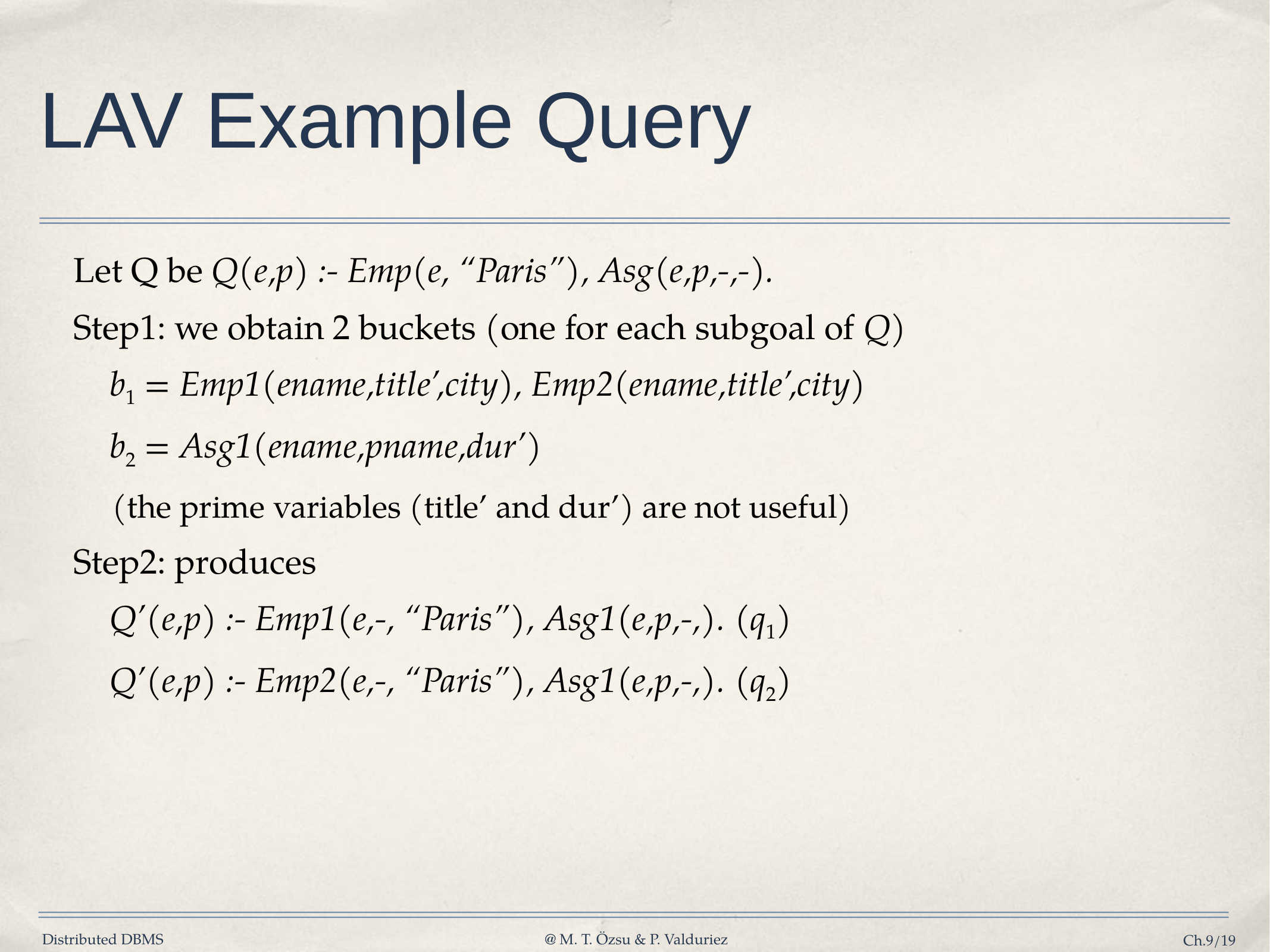

# LAV Example Query
Let Q be Q(e,p) :- Emp(e, “Paris”), Asg(e,p,-,-).
Step1: we obtain 2 buckets (one for each subgoal of Q)
	b1 = Emp1(ename,title’,city), Emp2(ename,title’,city)
	b2 = Asg1(ename,pname,dur’)
(the prime variables (title’ and dur’) are not useful)
Step2: produces
	Q’(e,p) :- Emp1(e,-, “Paris”), Asg1(e,p,-,). 	(q1)
	Q’(e,p) :- Emp2(e,-, “Paris”), Asg1(e,p,-,). 	(q2)